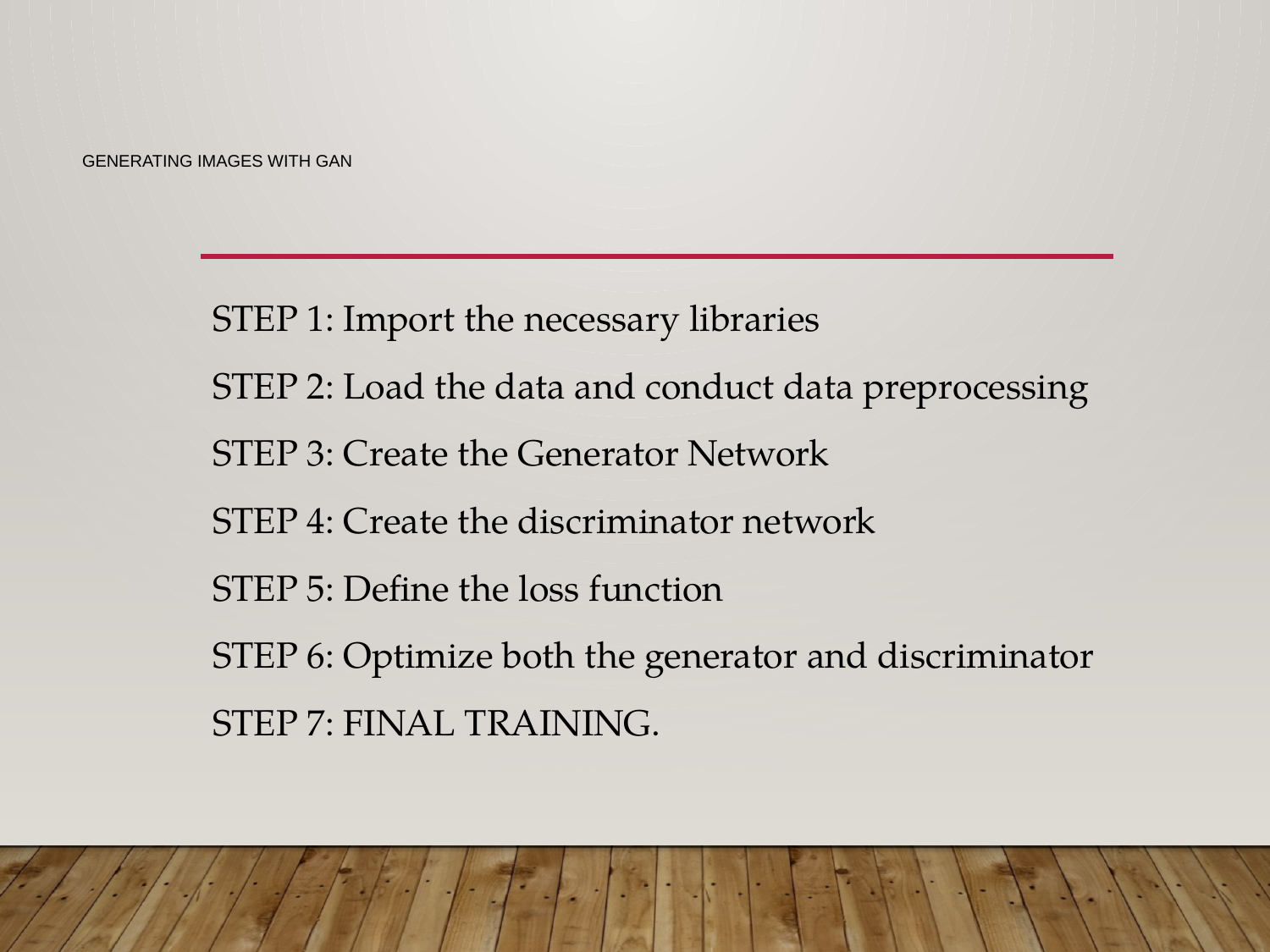

# GENERATING IMAGES WITH GAN
STEP 1: Import the necessary libraries
STEP 2: Load the data and conduct data preprocessing
STEP 3: Create the Generator Network
STEP 4: Create the discriminator network
STEP 5: Define the loss function
STEP 6: Optimize both the generator and discriminator
STEP 7: FINAL TRAINING.